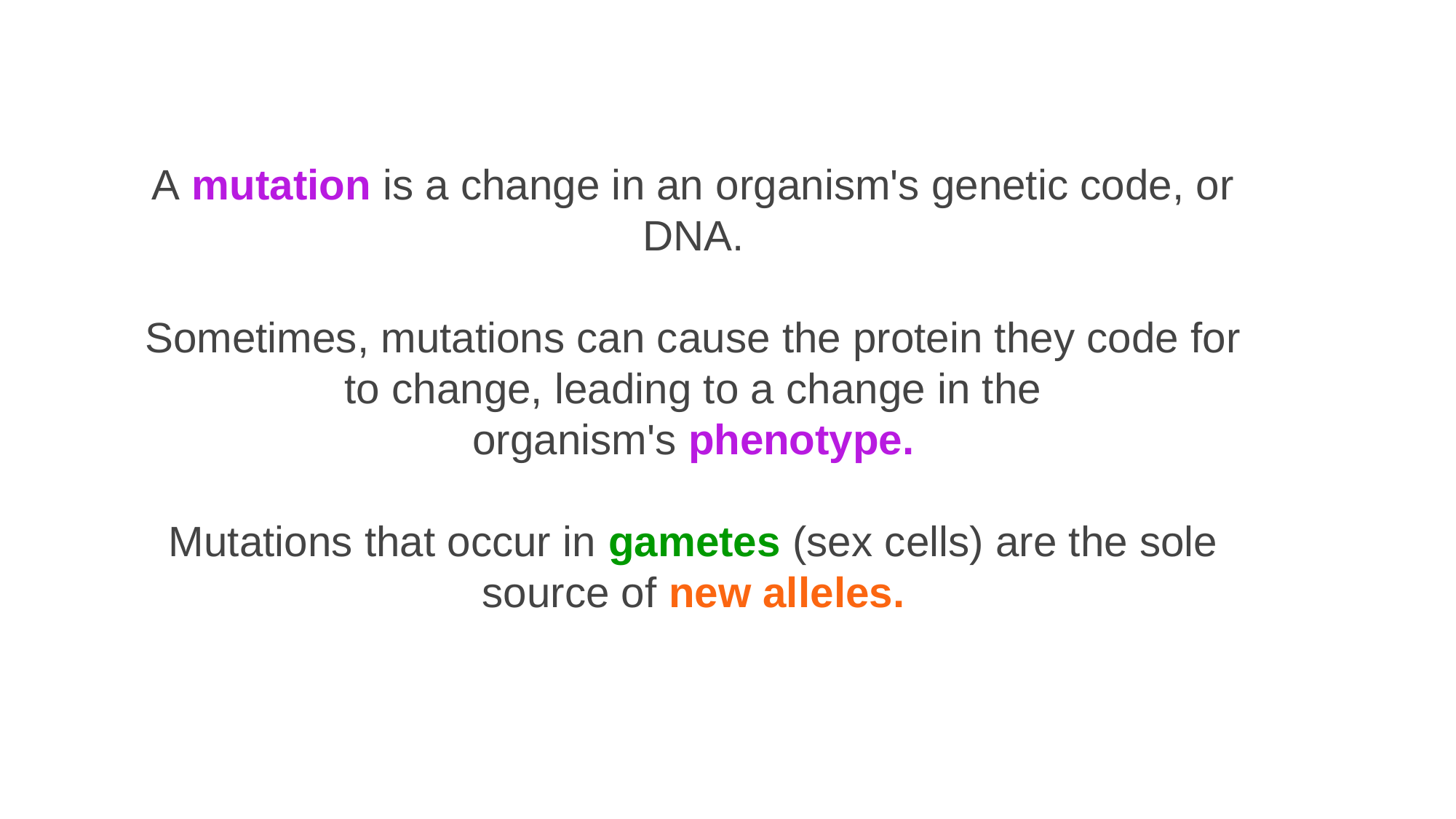

A mutation is a change in an organism's genetic code, or DNA.

Sometimes, mutations can cause the protein they code for to change, leading to a change in the organism's phenotype.

Mutations that occur in gametes (sex cells) are the sole source of new alleles.